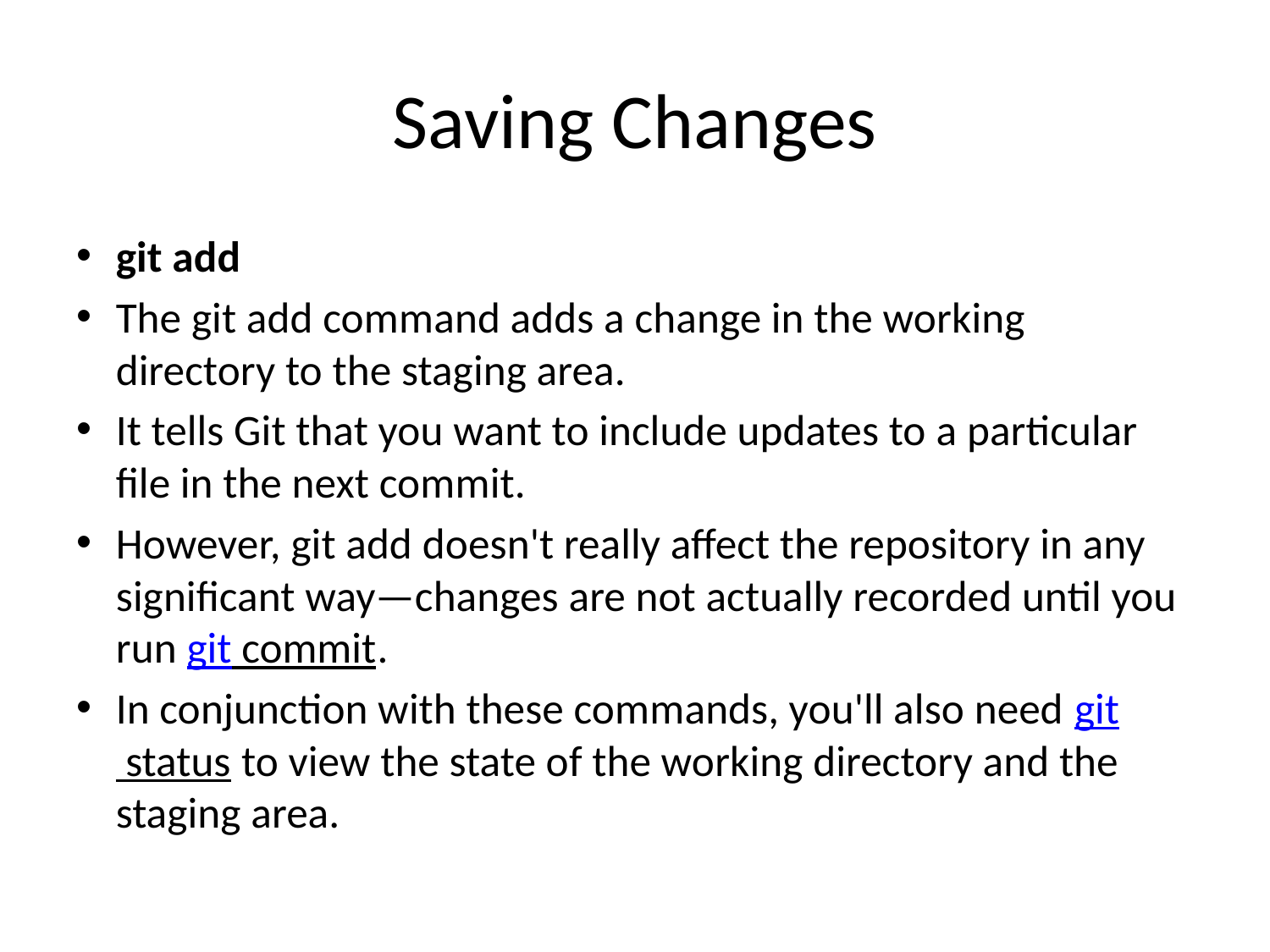

# Saving Changes
git add
The git add command adds a change in the working directory to the staging area.
It tells Git that you want to include updates to a particular file in the next commit.
However, git add doesn't really affect the repository in any significant way—changes are not actually recorded until you run git commit.
In conjunction with these commands, you'll also need git status to view the state of the working directory and the staging area.